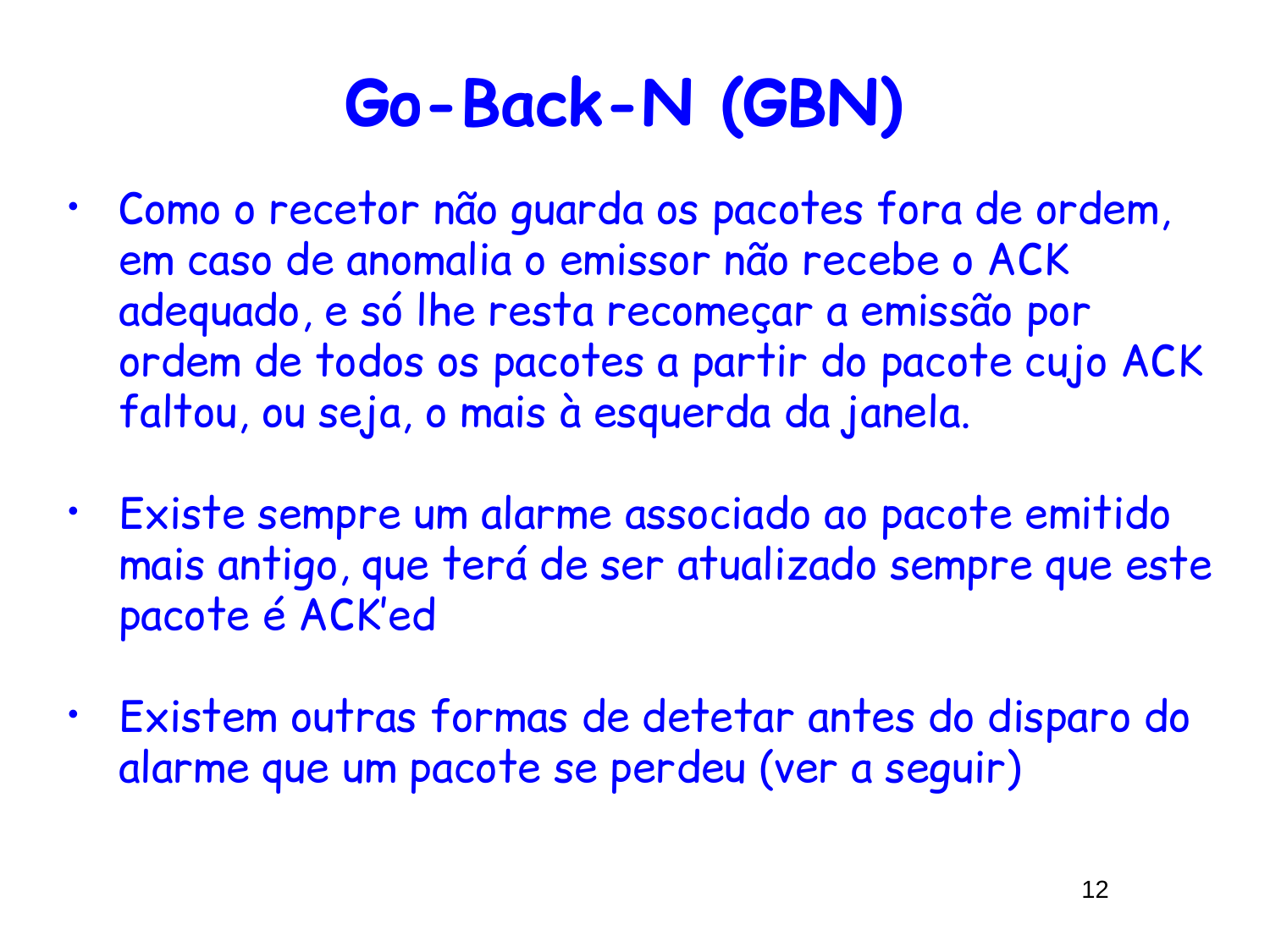

# Go-Back-N (GBN)
Como o recetor não guarda os pacotes fora de ordem, em caso de anomalia o emissor não recebe o ACK adequado, e só lhe resta recomeçar a emissão por ordem de todos os pacotes a partir do pacote cujo ACK faltou, ou seja, o mais à esquerda da janela.

Existe sempre um alarme associado ao pacote emitido mais antigo, que terá de ser atualizado sempre que este pacote é ACK’ed

Existem outras formas de detetar antes do disparo do alarme que um pacote se perdeu (ver a seguir)

12